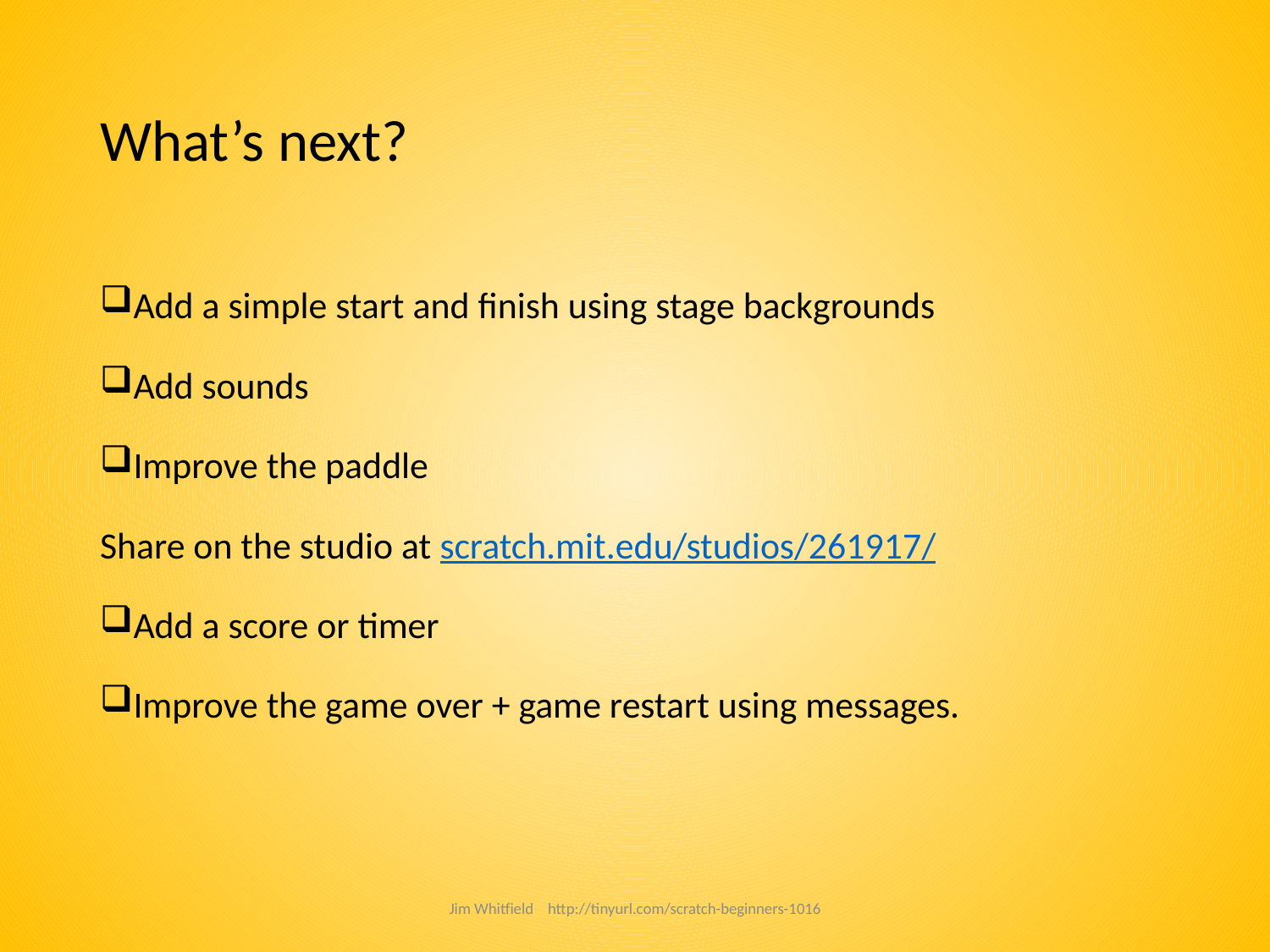

# What’s next?
Add a simple start and finish using stage backgrounds
Add sounds
Improve the paddle
Share on the studio at scratch.mit.edu/studios/261917/
Add a score or timer
Improve the game over + game restart using messages.
Jim Whitfield    http://tinyurl.com/scratch-beginners-1016